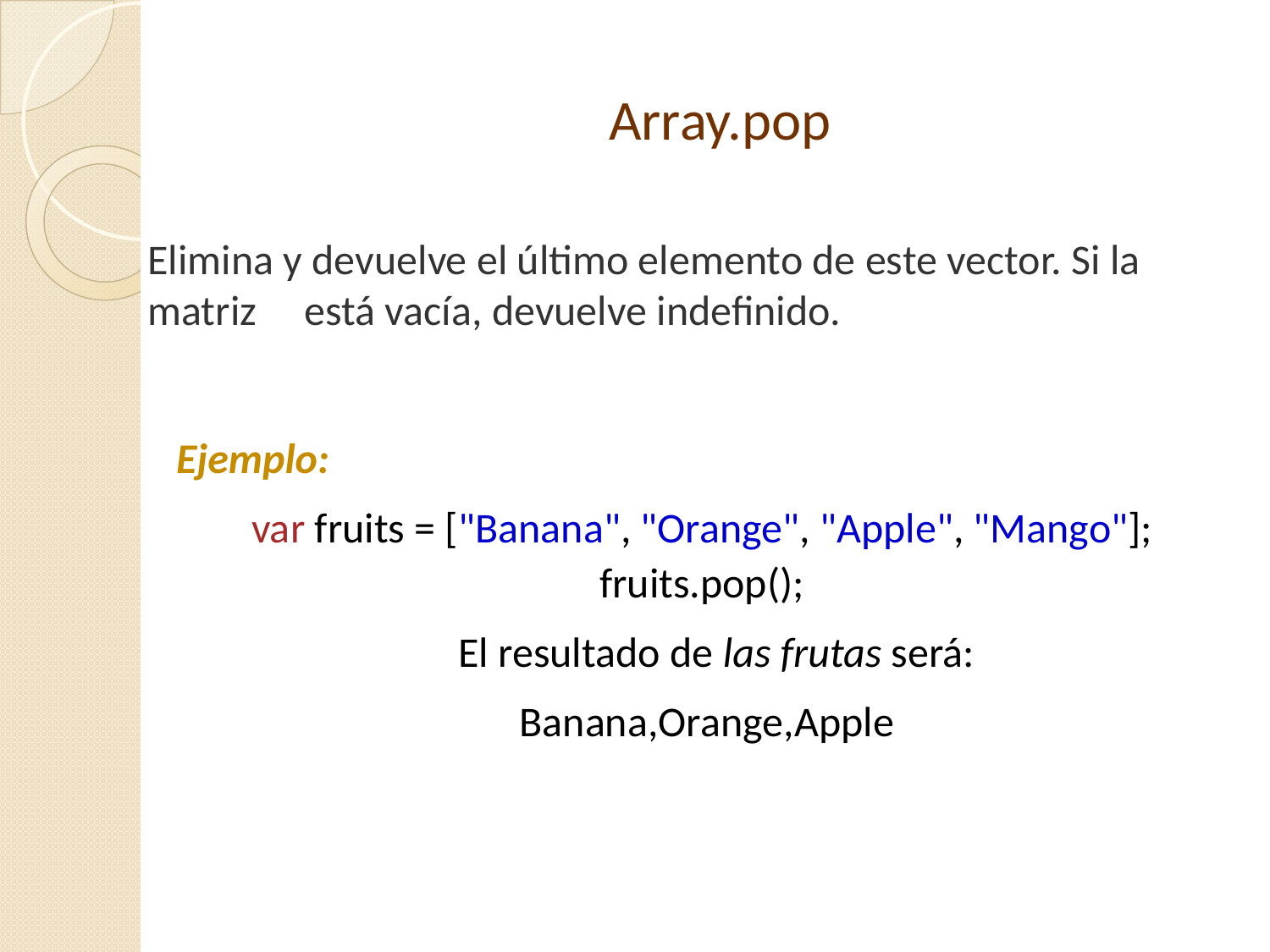

# Array.pop
Elimina y devuelve el último elemento de este vector. Si la matriz     está vacía, devuelve indefinido.

   Ejemplo:
   var fruits = ["Banana", "Orange", "Apple", "Mango"];
   fruits.pop();
      El resultado de las frutas será:
    Banana,Orange,Apple